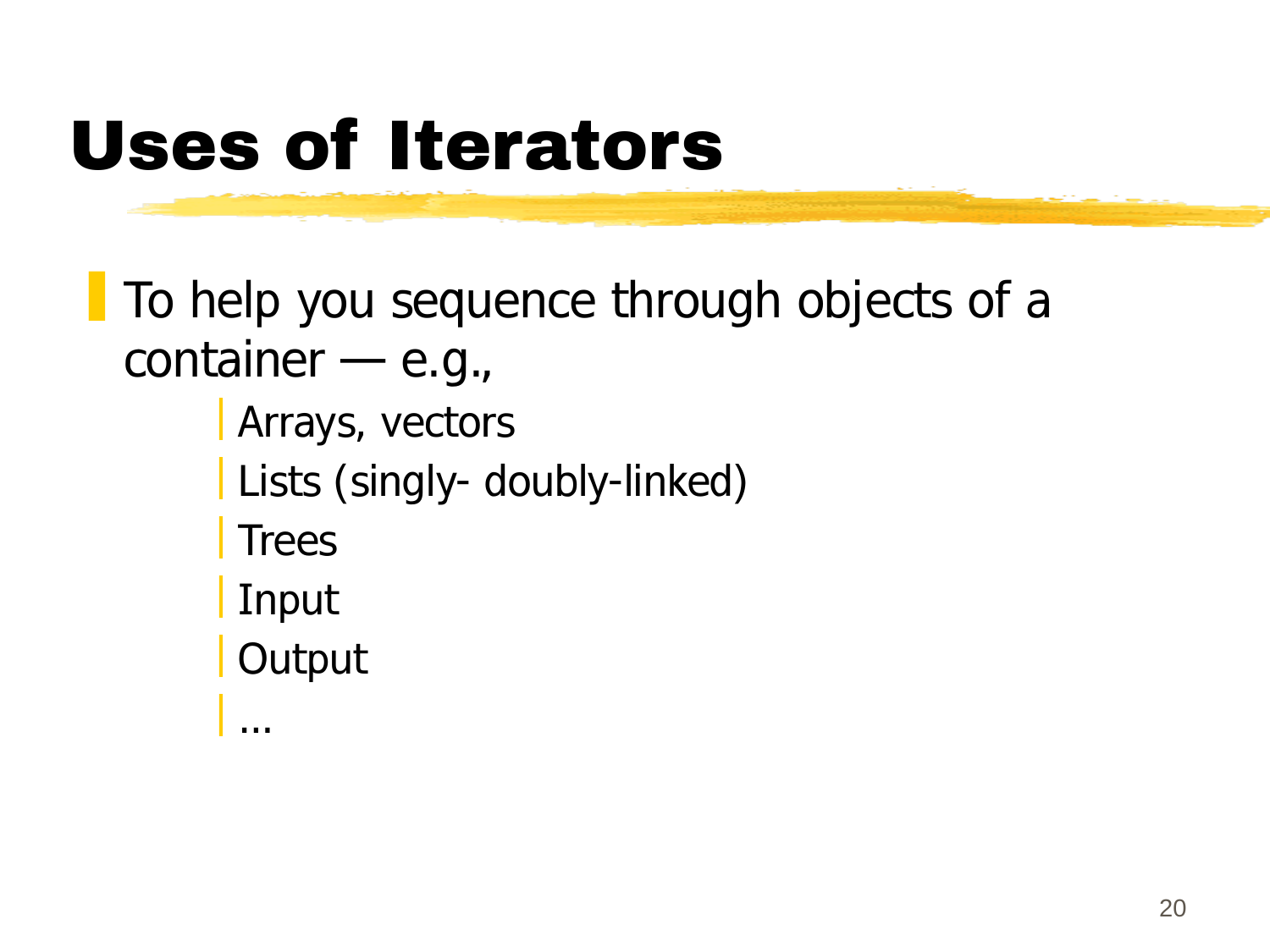

# Uses of Iterators
To help you sequence through objects of a container — e.g.,
Arrays, vectors
Lists (singly- doubly-linked)
Trees
Input
Output
…
20